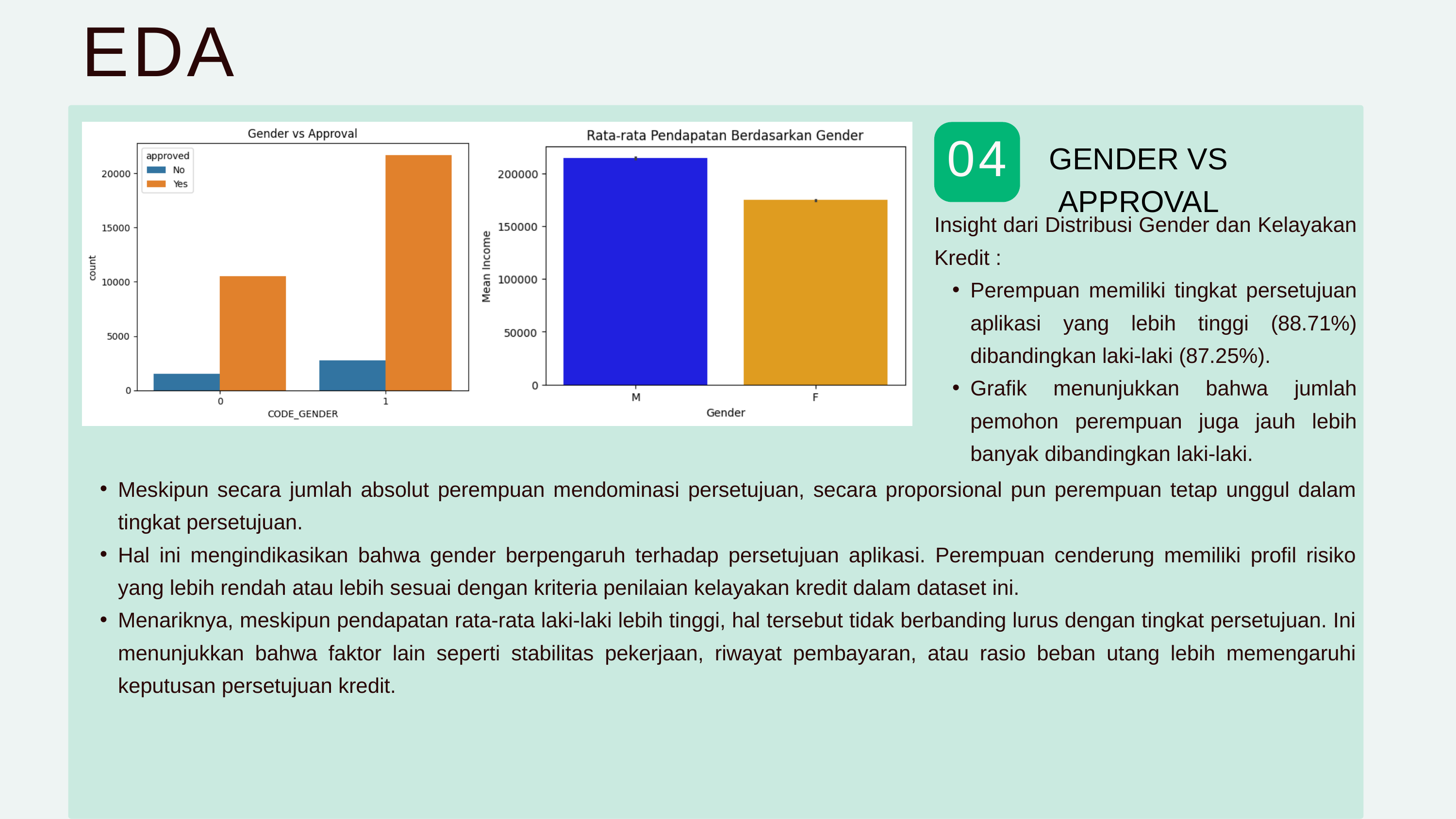

EDA

04
GENDER VS APPROVAL
Insight dari Distribusi Gender dan Kelayakan Kredit :
Perempuan memiliki tingkat persetujuan aplikasi yang lebih tinggi (88.71%) dibandingkan laki-laki (87.25%).
Grafik menunjukkan bahwa jumlah pemohon perempuan juga jauh lebih banyak dibandingkan laki-laki.
Meskipun secara jumlah absolut perempuan mendominasi persetujuan, secara proporsional pun perempuan tetap unggul dalam tingkat persetujuan.
Hal ini mengindikasikan bahwa gender berpengaruh terhadap persetujuan aplikasi. Perempuan cenderung memiliki profil risiko yang lebih rendah atau lebih sesuai dengan kriteria penilaian kelayakan kredit dalam dataset ini.
Menariknya, meskipun pendapatan rata-rata laki-laki lebih tinggi, hal tersebut tidak berbanding lurus dengan tingkat persetujuan. Ini menunjukkan bahwa faktor lain seperti stabilitas pekerjaan, riwayat pembayaran, atau rasio beban utang lebih memengaruhi keputusan persetujuan kredit.